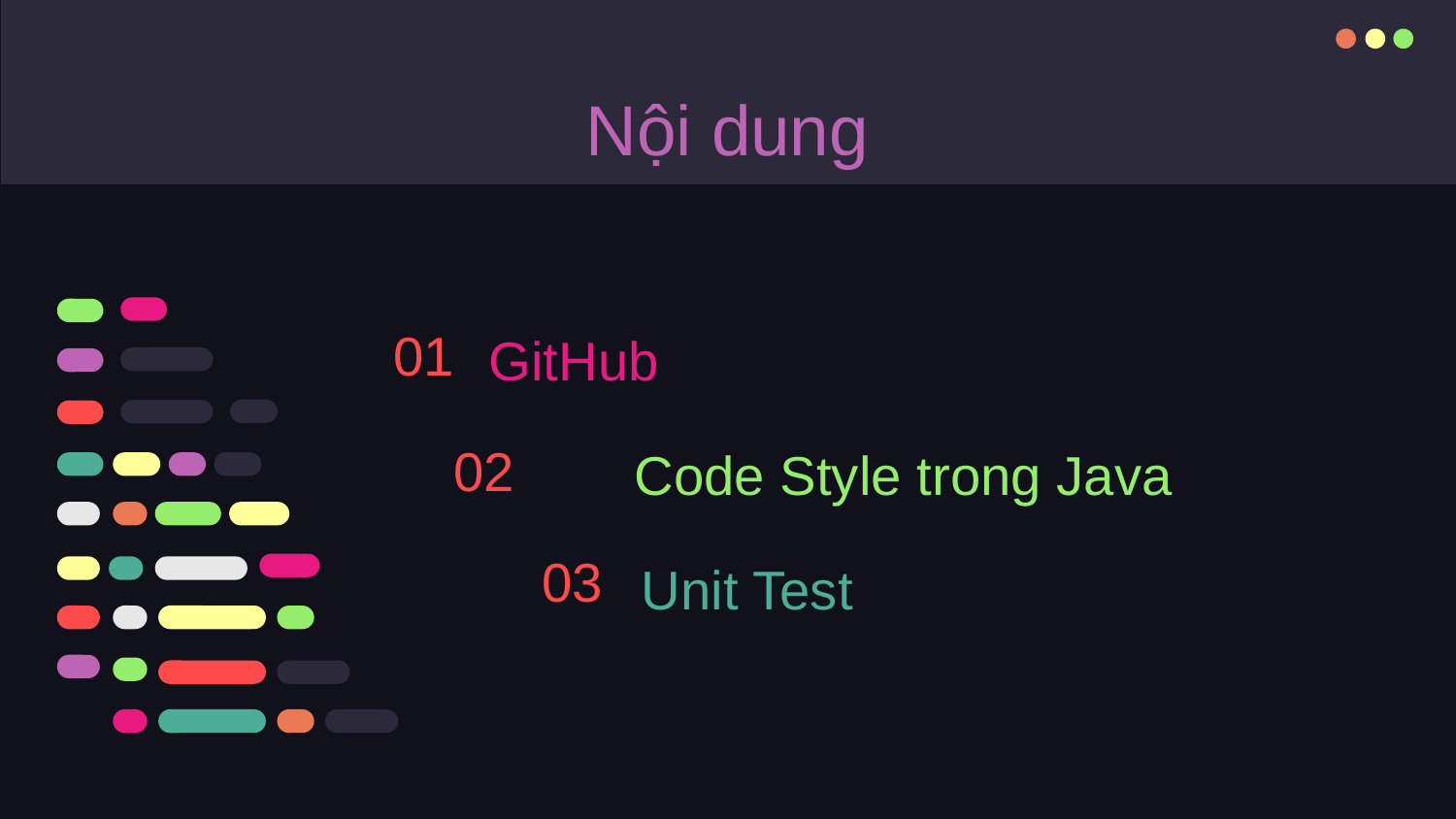

# Nội dung

01
GitHub
02
Code Style trong Java
03
Unit Test